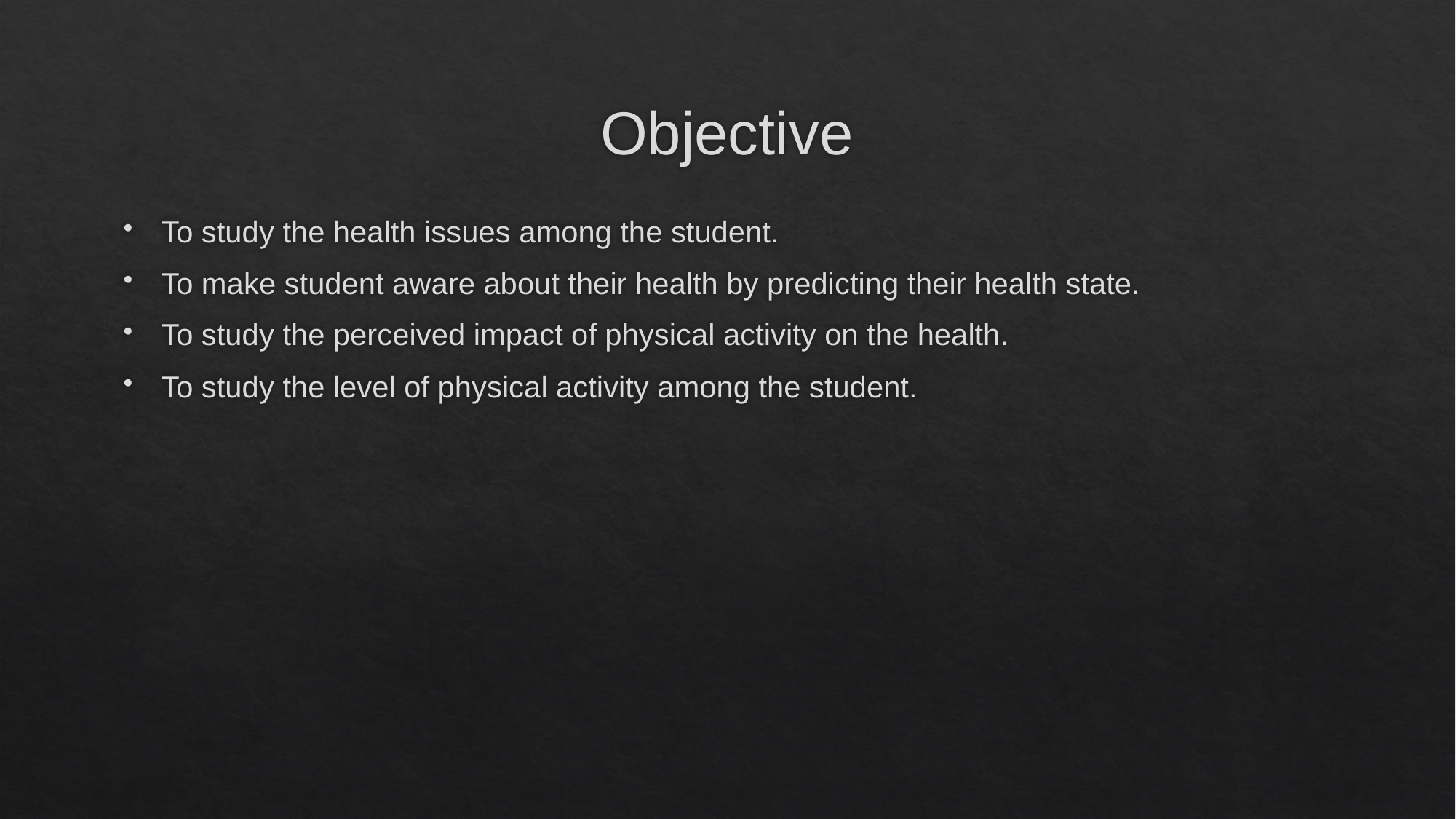

# Objective
To study the health issues among the student.
To make student aware about their health by predicting their health state.
To study the perceived impact of physical activity on the health.
To study the level of physical activity among the student.